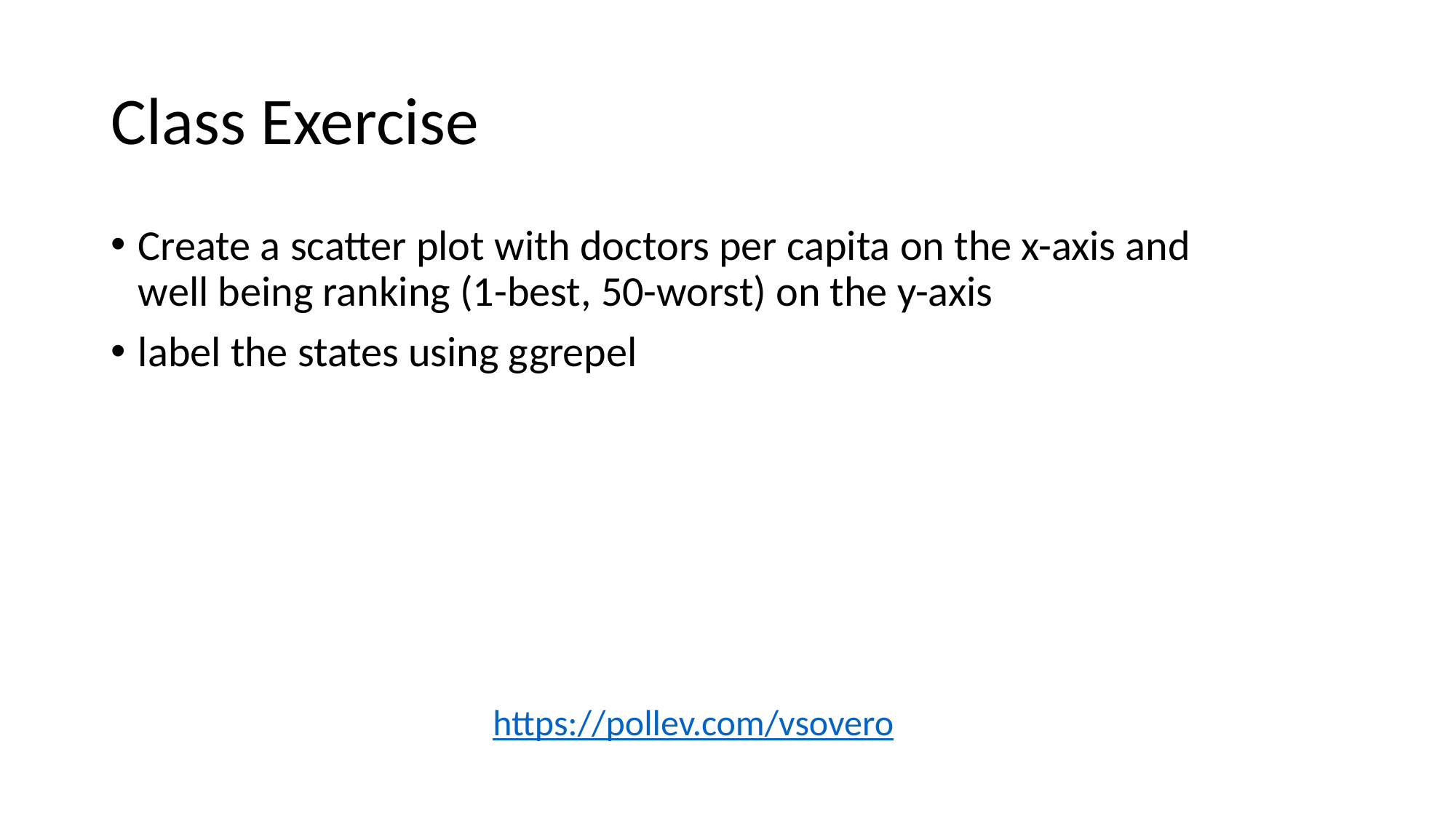

# Class Exercise
Create a scatter plot with doctors per capita on the x-axis and well being ranking (1-best, 50-worst) on the y-axis
label the states using ggrepel
https://pollev.com/vsovero